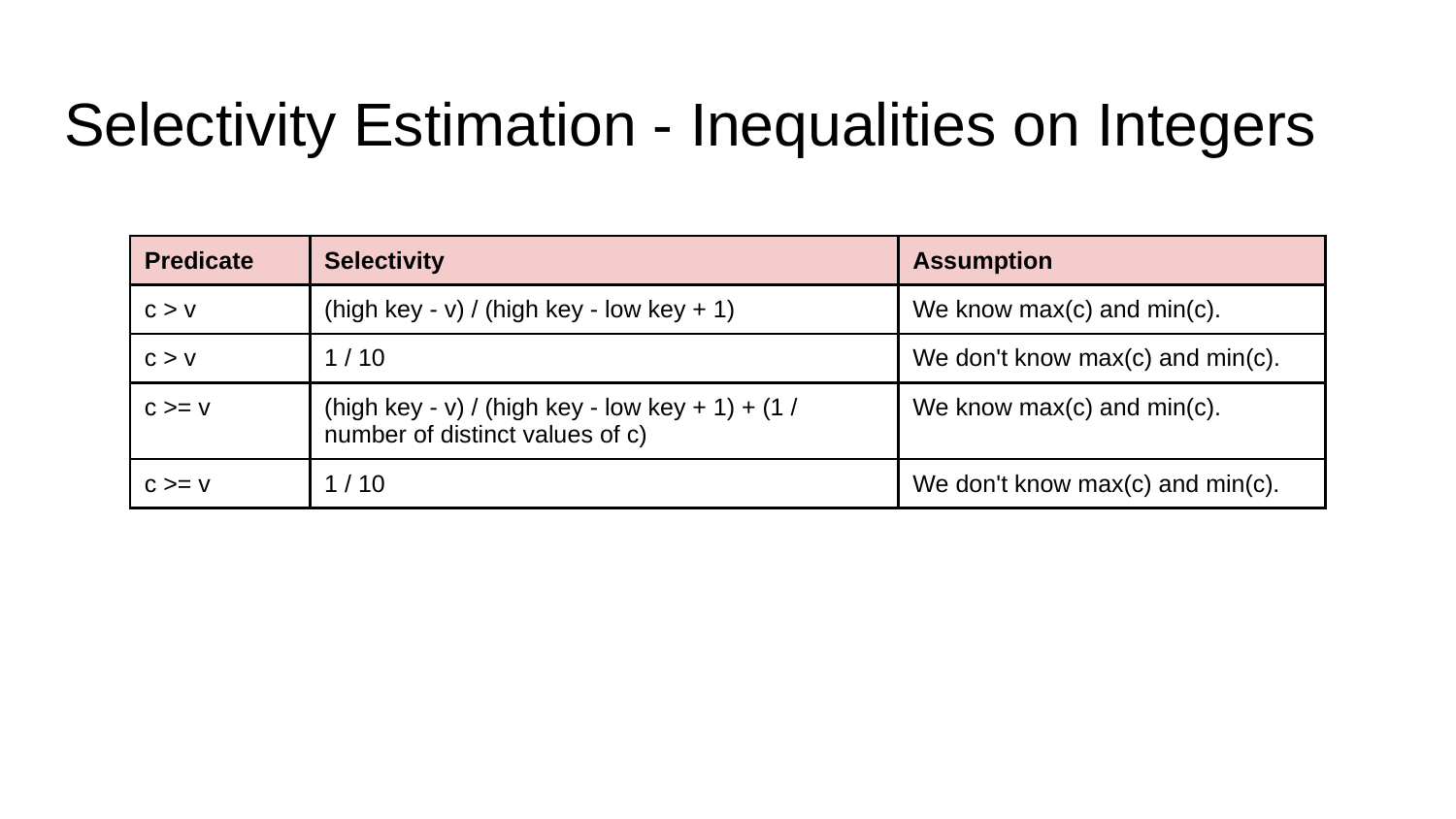

Selectivity Estimation - Inequalities on Integers
| Predicate | Selectivity | Assumption |
| --- | --- | --- |
| c > v | (high key - v) / (high key - low key + 1) | We know max(c) and min(c). |
| c > v | 1 / 10 | We don't know max(c) and min(c). |
| c >= v | (high key - v) / (high key - low key + 1) + (1 / number of distinct values of c) | We know max(c) and min(c). |
| c >= v | 1 / 10 | We don't know max(c) and min(c). |